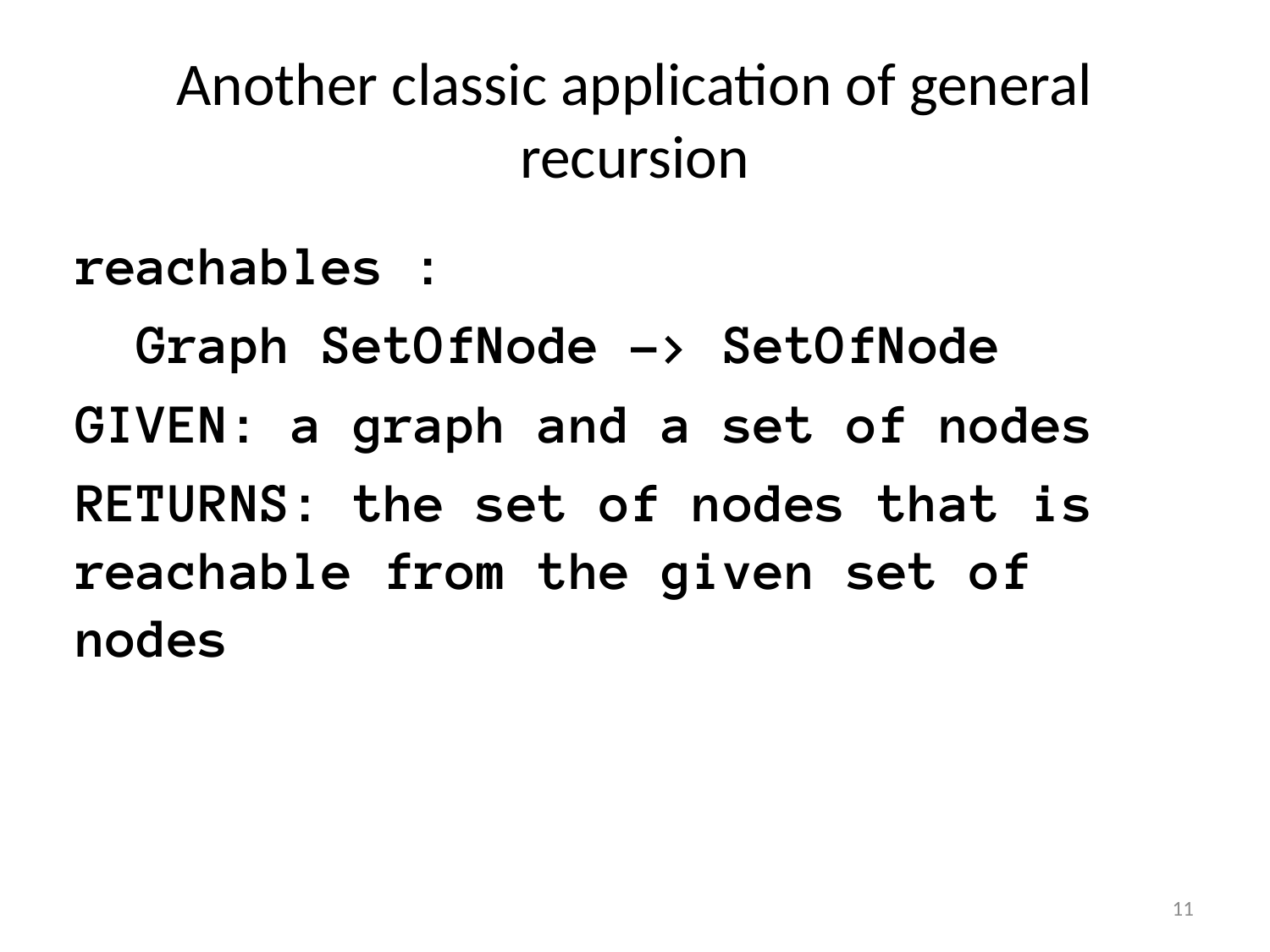

# Another classic application of general recursion
reachables :
  Graph SetOfNode -> SetOfNode
GIVEN: a graph and a set of nodes
RETURNS: the set of nodes that is reachable from the given set of nodes
11